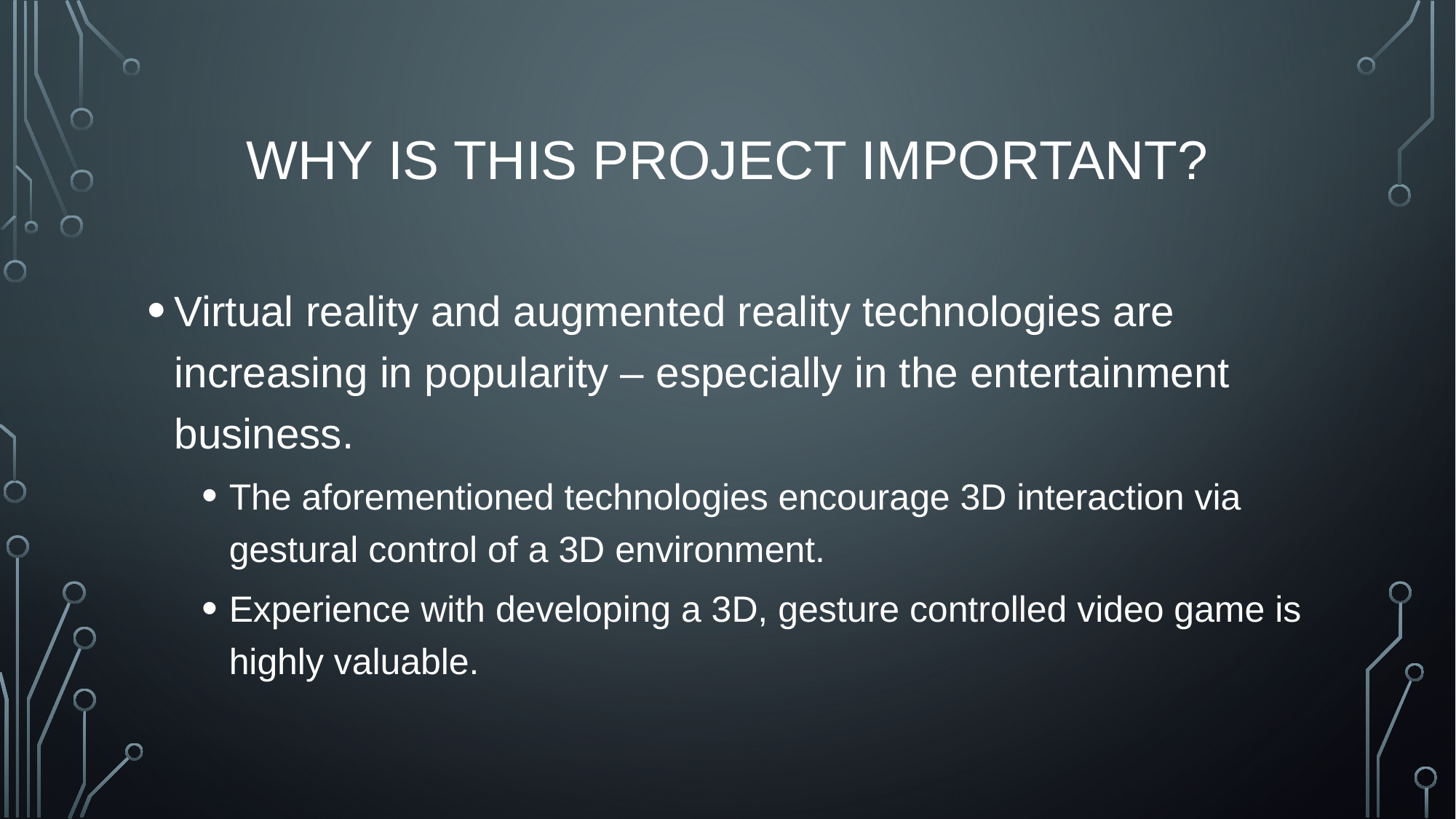

# Why is this project important?
Virtual reality and augmented reality technologies are increasing in popularity – especially in the entertainment business.
The aforementioned technologies encourage 3D interaction via gestural control of a 3D environment.
Experience with developing a 3D, gesture controlled video game is highly valuable.